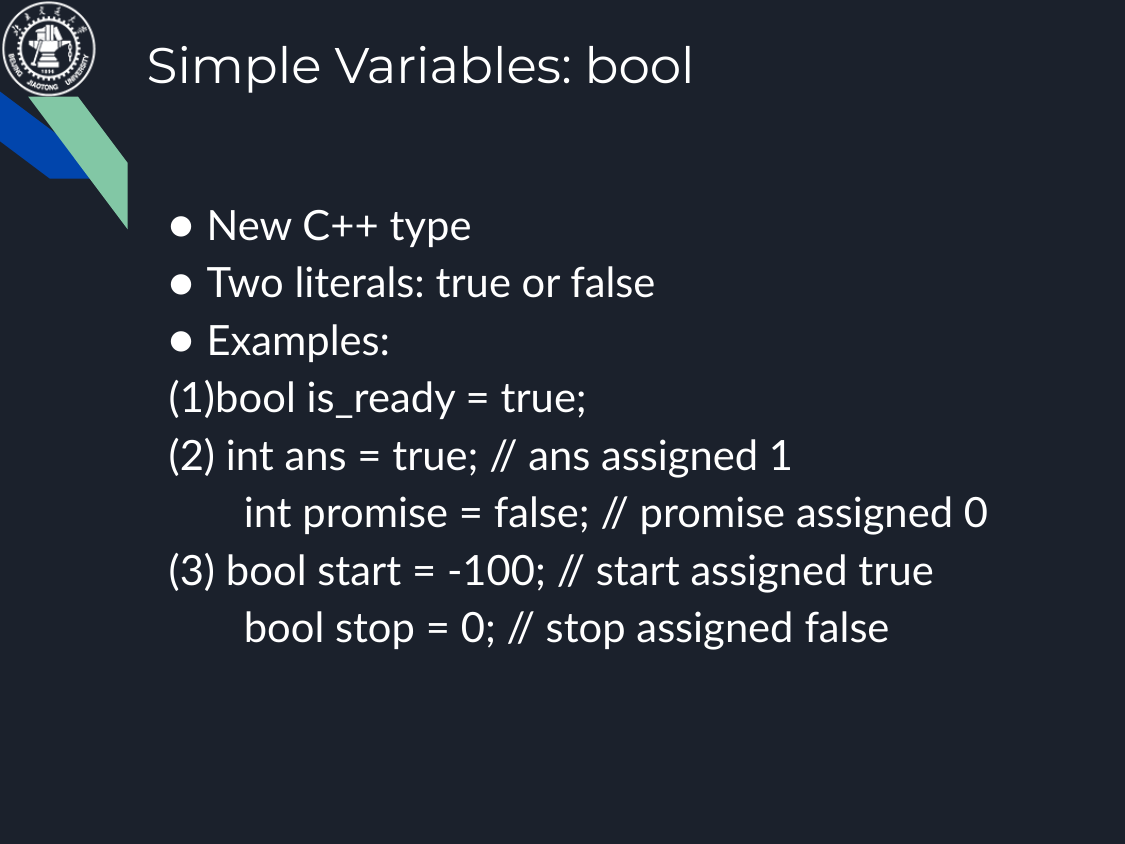

Simple Variables: bool
New C++ type
Two literals: true or false
Examples:
(1)bool is_ready = true;
(2) int ans = true; // ans assigned 1
       int promise = false; // promise assigned 0
(3) bool start = -100; // start assigned true
       bool stop = 0; // stop assigned false